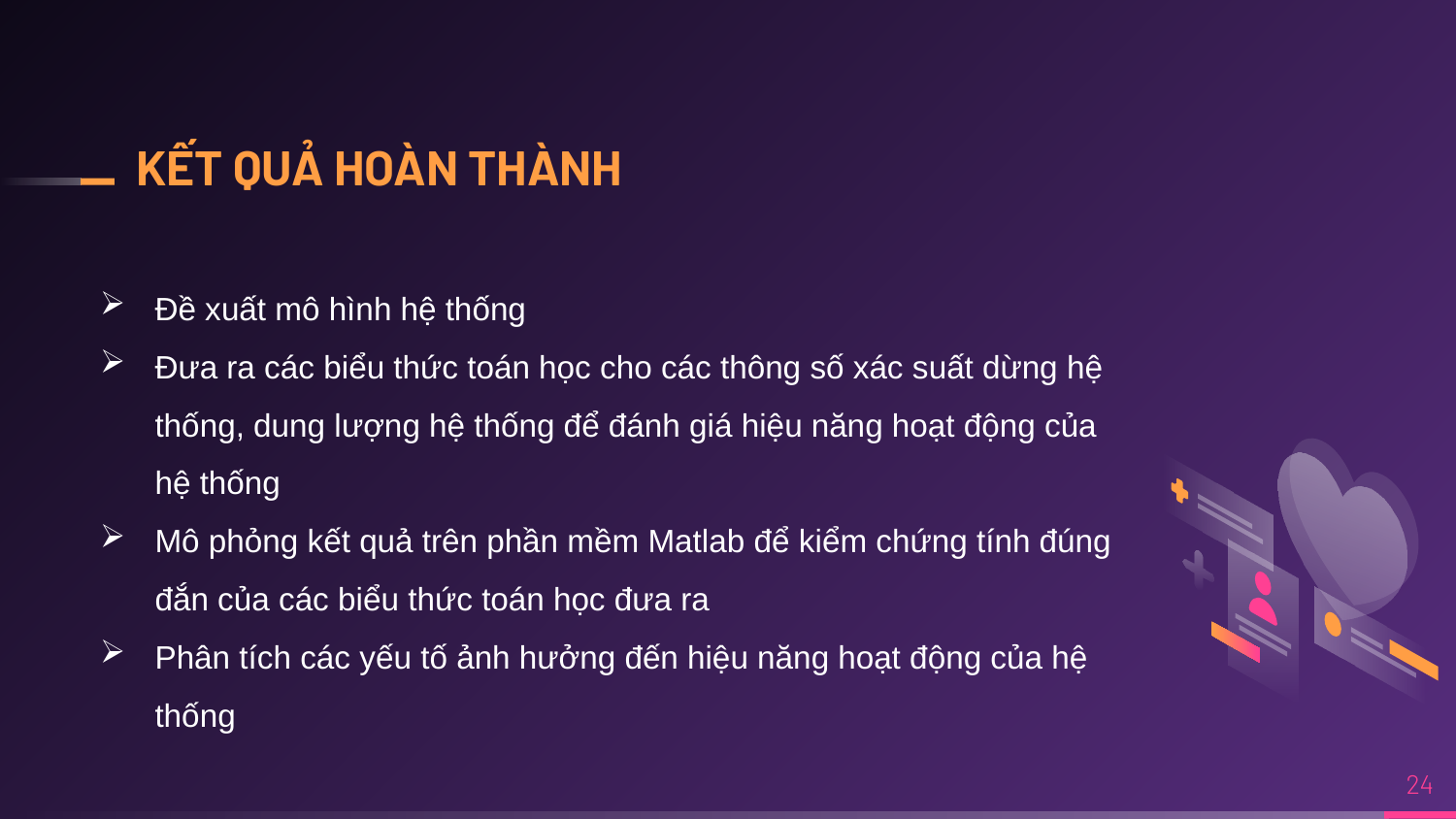

# KẾT QUẢ HOÀN THÀNH
Đề xuất mô hình hệ thống
Đưa ra các biểu thức toán học cho các thông số xác suất dừng hệ thống, dung lượng hệ thống để đánh giá hiệu năng hoạt động của hệ thống
Mô phỏng kết quả trên phần mềm Matlab để kiểm chứng tính đúng đắn của các biểu thức toán học đưa ra
Phân tích các yếu tố ảnh hưởng đến hiệu năng hoạt động của hệ thống

24